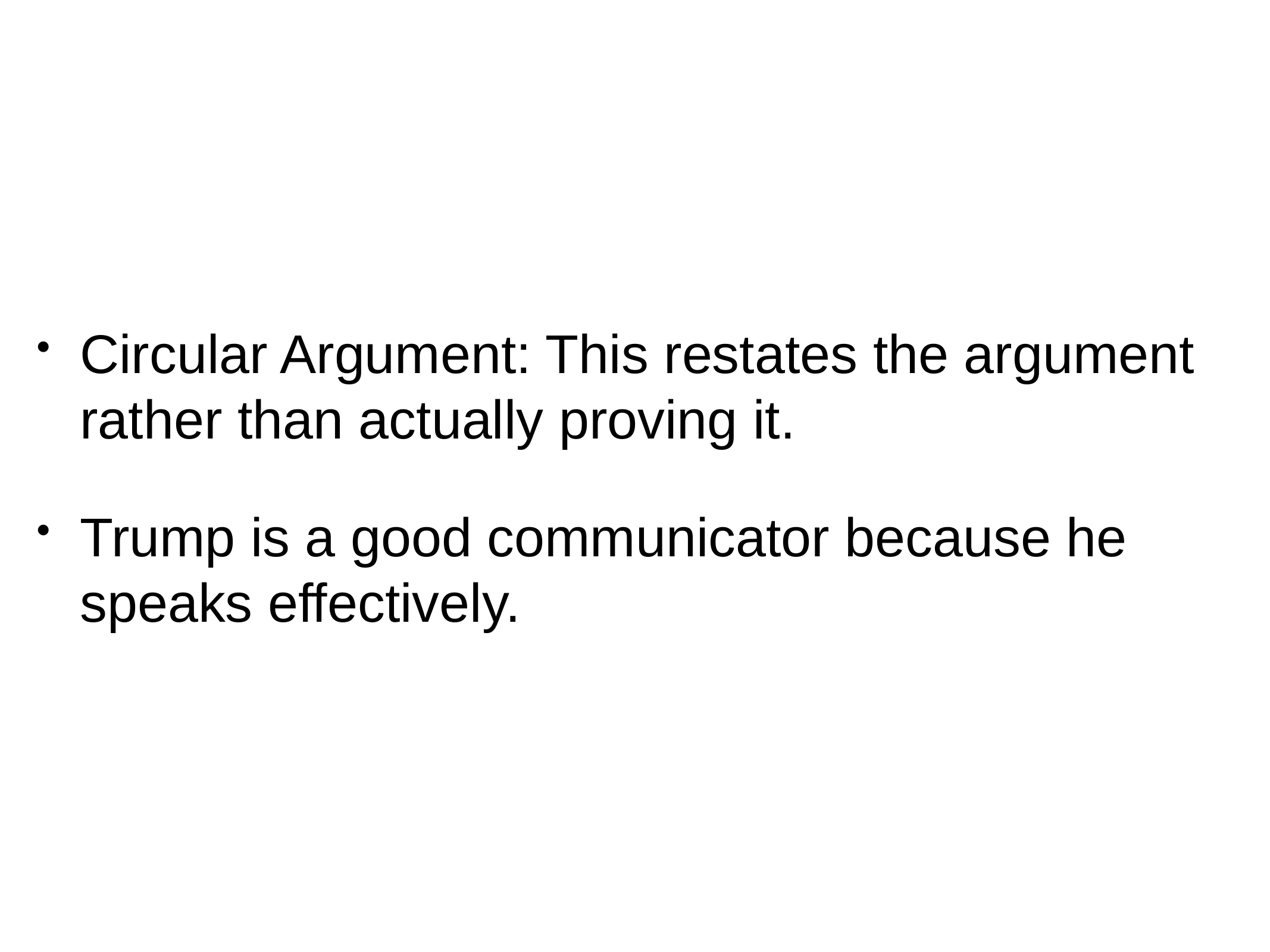

Circular Argument: This restates the argument rather than actually proving it.
Trump is a good communicator because he speaks effectively.